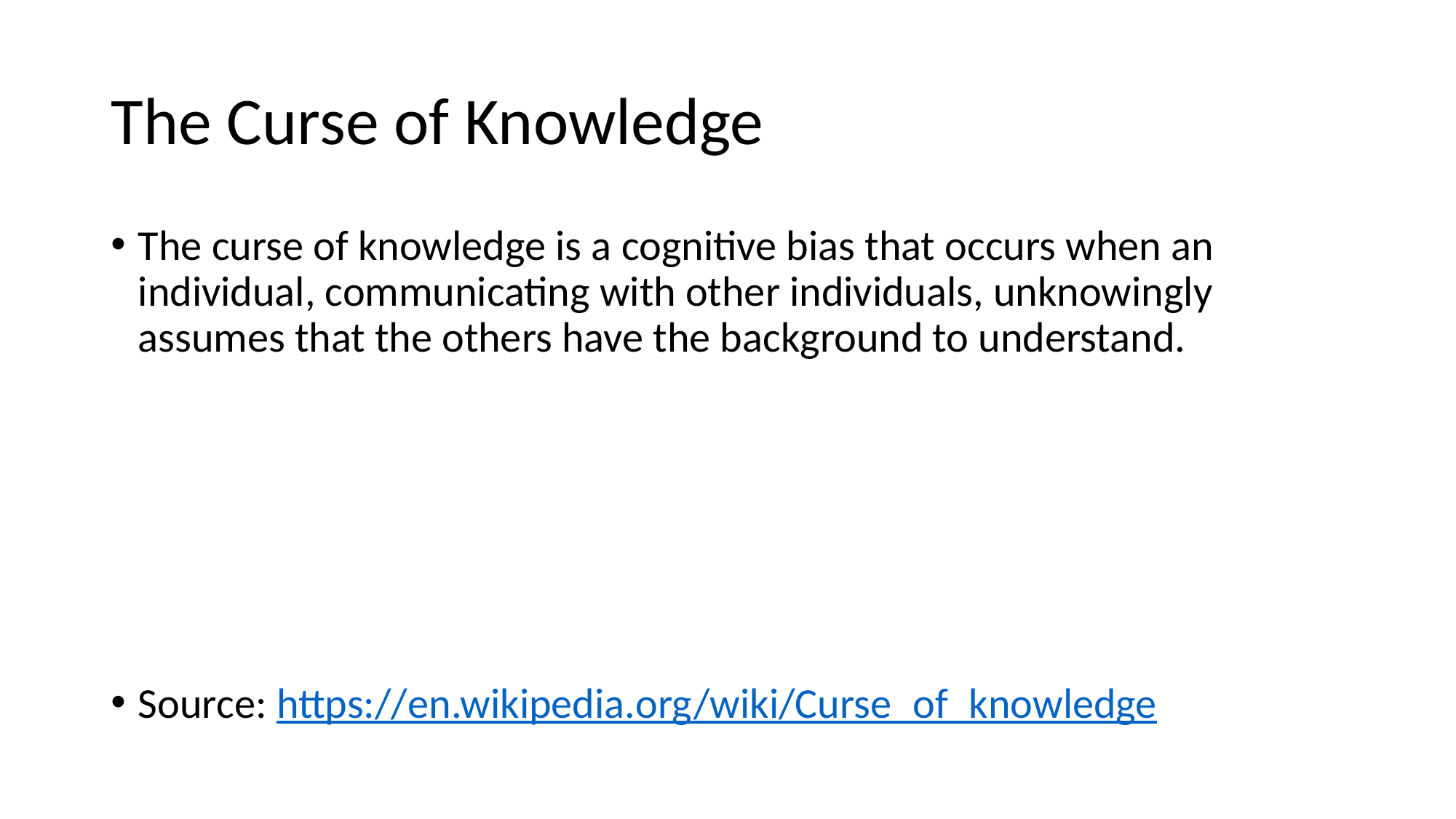

# The Curse of Knowledge
The curse of knowledge is a cognitive bias that occurs when an individual, communicating with other individuals, unknowingly assumes that the others have the background to understand.

Source: https://en.wikipedia.org/wiki/Curse_of_knowledge